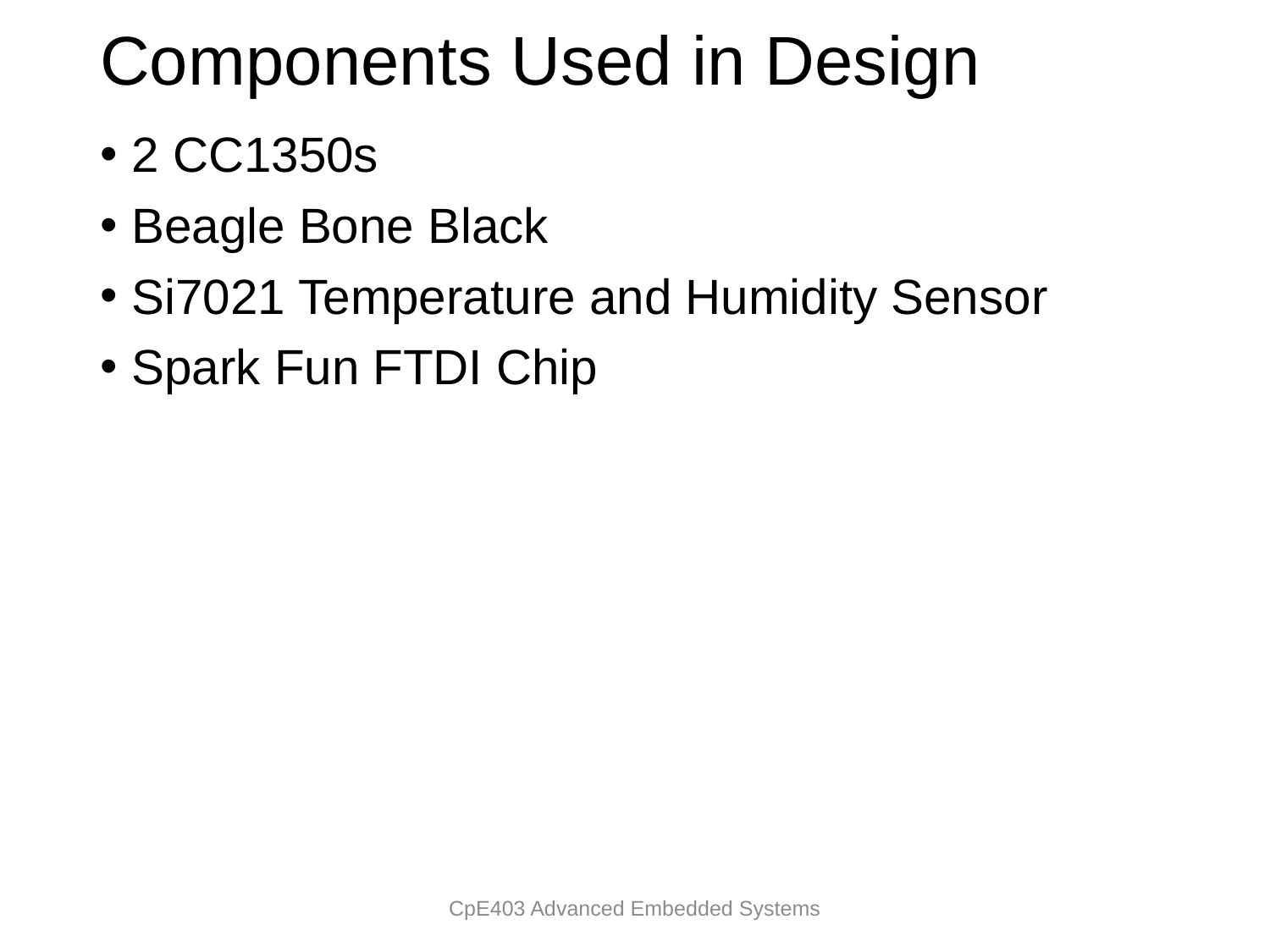

# Components Used in Design
2 CC1350s
Beagle Bone Black
Si7021 Temperature and Humidity Sensor
Spark Fun FTDI Chip

CpE403 Advanced Embedded Systems